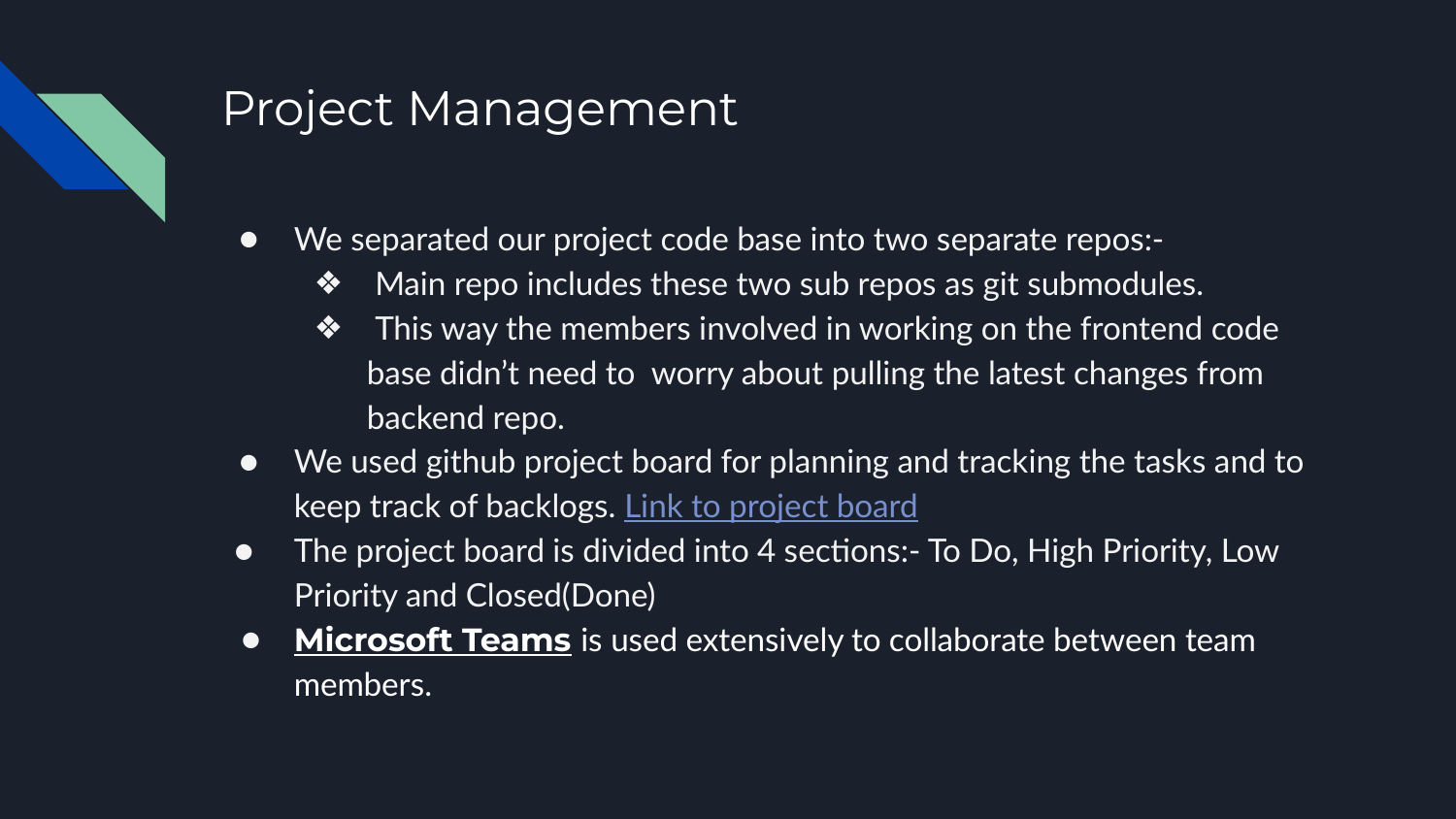

# Project Management
We separated our project code base into two separate repos:-
 Main repo includes these two sub repos as git submodules.
 This way the members involved in working on the frontend code base didn’t need to  worry about pulling the latest changes from backend repo.
We used github project board for planning and tracking the tasks and to keep track of backlogs. Link to project board
The project board is divided into 4 sections:- To Do, High Priority, Low Priority and Closed(Done)
Microsoft Teams is used extensively to collaborate between team members.